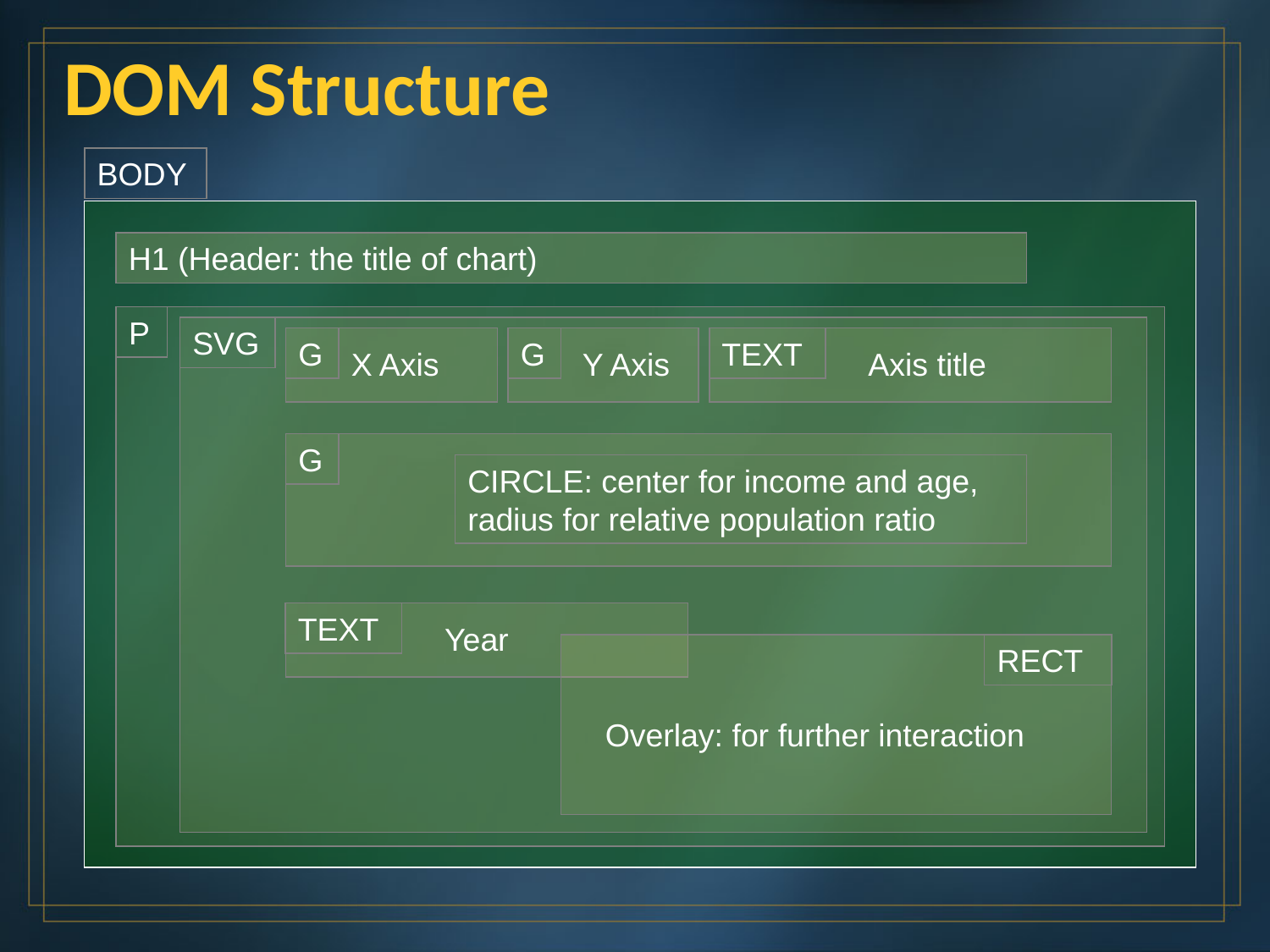

# DOM Structure
BODY

H1 (Header: the title of chart)

P

SVG

G
X Axis
G

TEXT

 Y Axis
 Axis title

G
CIRCLE: center for income and age, radius for relative population ratio
TEXT

 Year

RECT
Overlay: for further interaction